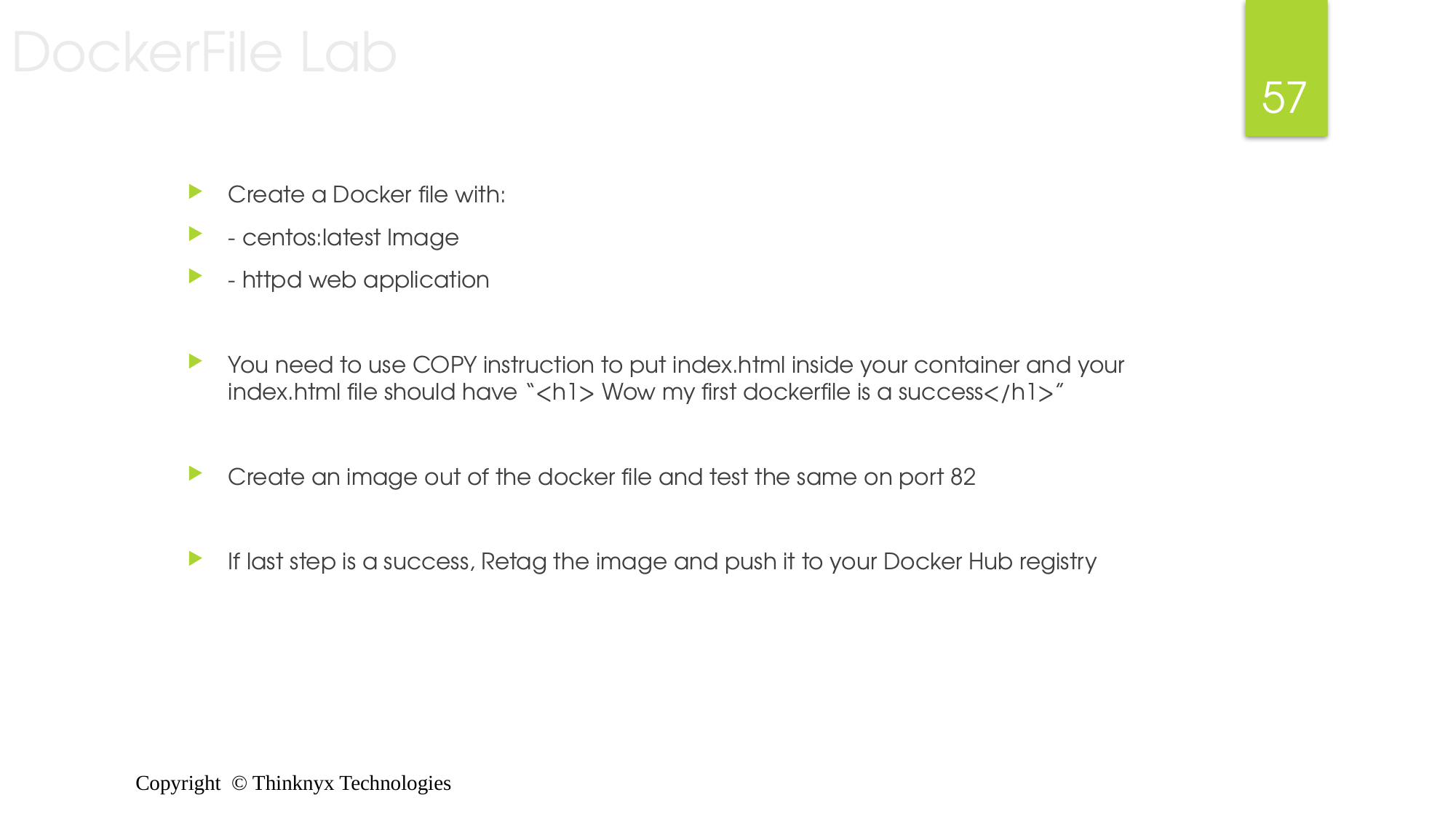

DockerFile Lab
57

Create a Docker file with:
- centos:latest Image
- httpd web application

You need to use COPY instruction to put index.html inside your container and your index.html file should have “<h1> Wow my first dockerfile is a success</h1>”

Create an image out of the docker file and test the same on port 82

If last step is a success, Retag the image and push it to your Docker Hub registry
Copyright  © Thinknyx Technologies